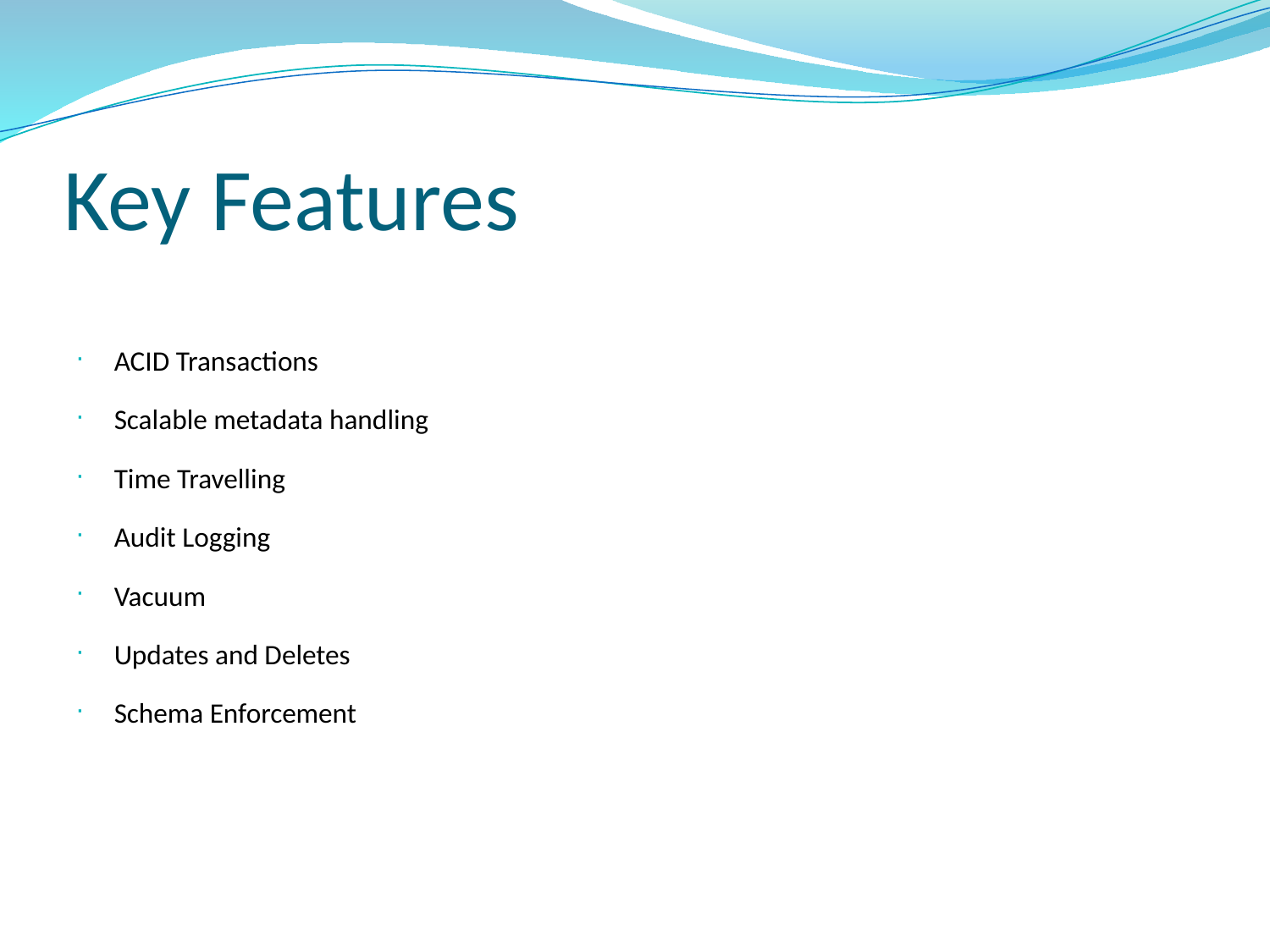

Key Features

ACID Transactions
Scalable metadata handling
Time Travelling
Audit Logging
Vacuum
Updates and Deletes
Schema Enforcement